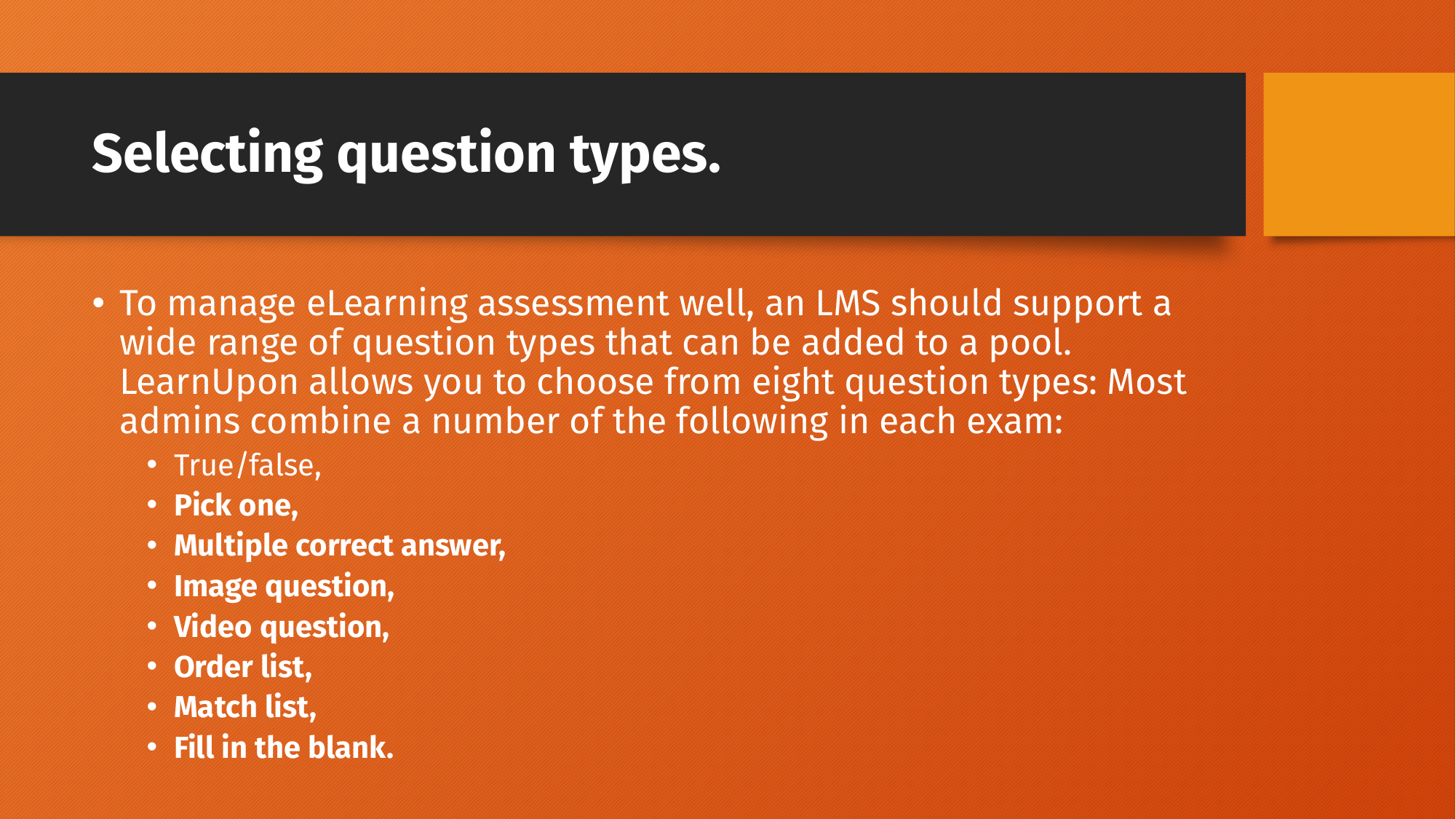

# Selecting question types.
To manage eLearning assessment well, an LMS should support a wide range of question types that can be added to a pool. LearnUpon allows you to choose from eight question types: Most admins combine a number of the following in each exam:
True/false,
Pick one,
Multiple correct answer,
Image question,
Video question,
Order list,
Match list,
Fill in the blank.